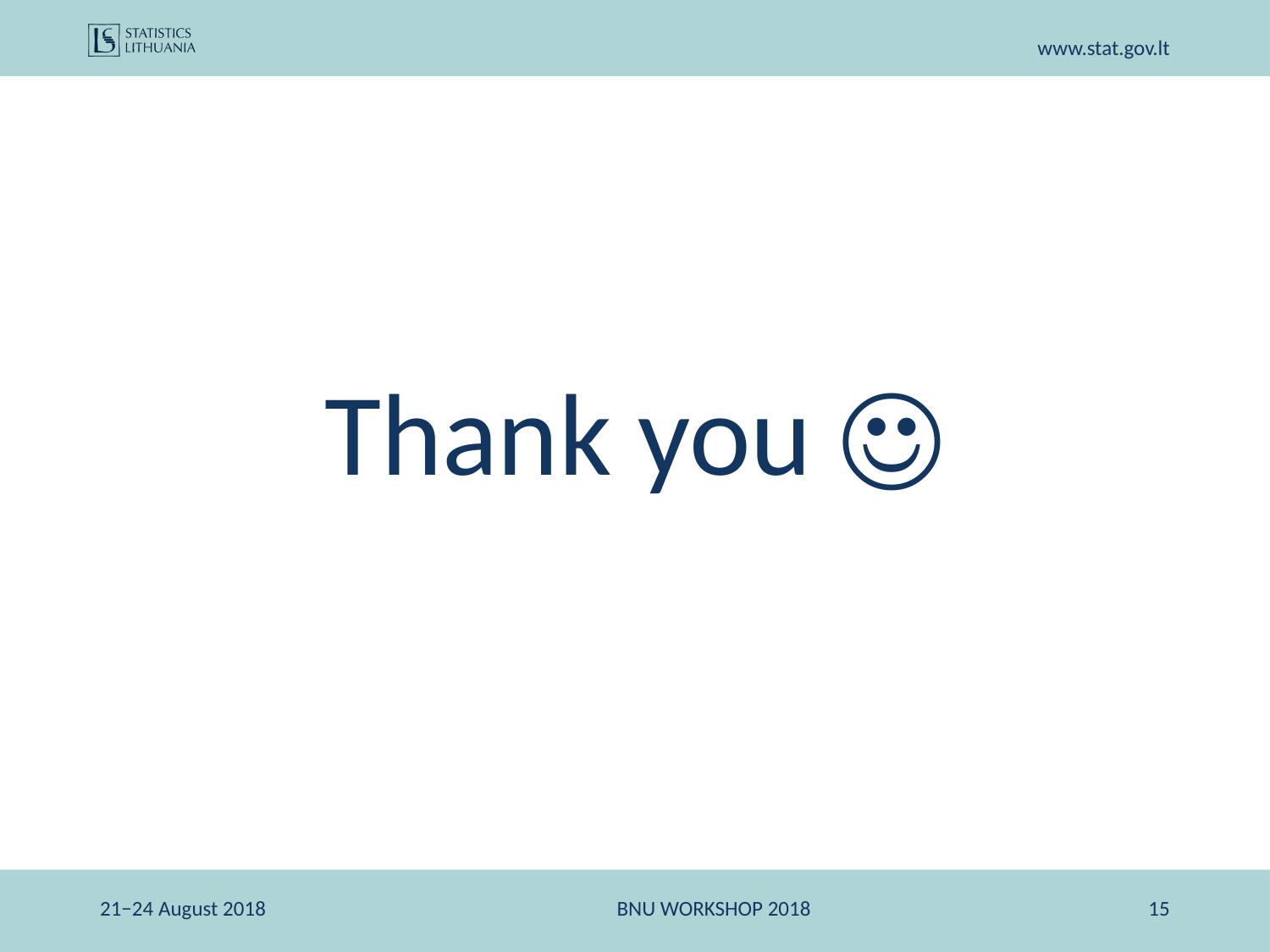

#
Thank you ☺
21−24 August 2018
BNU WORKSHOP 2018
15